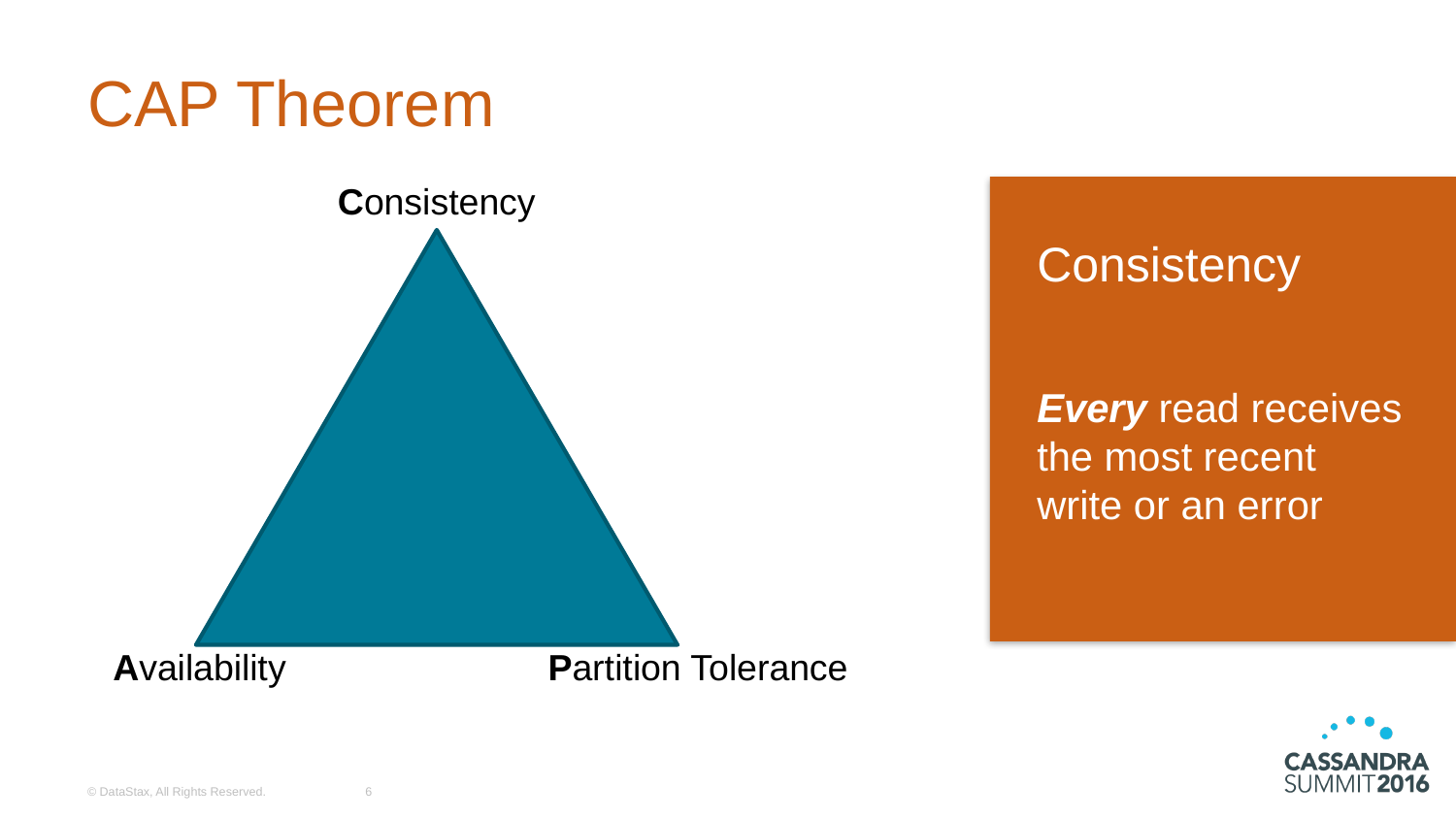

# CAP Theorem
Consistency

Availability
Partition Tolerance
Consistency
Every read receives the most recent write or an error
© DataStax, All Rights Reserved.
6